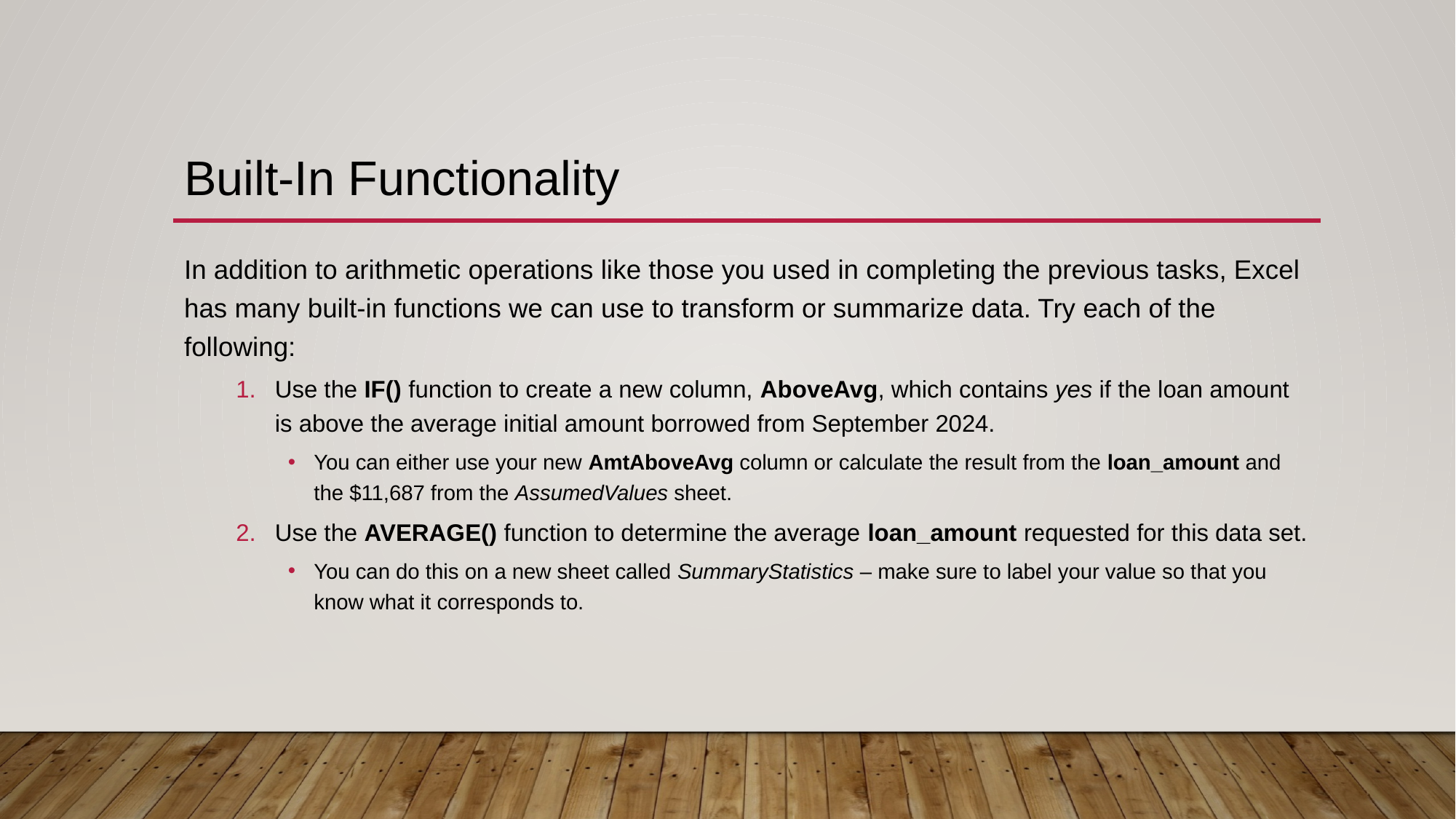

# Built-In Functionality
In addition to arithmetic operations like those you used in completing the previous tasks, Excel has many built-in functions we can use to transform or summarize data. Try each of the following:
Use the IF() function to create a new column, AboveAvg, which contains yes if the loan amount is above the average initial amount borrowed from September 2024.
You can either use your new AmtAboveAvg column or calculate the result from the loan_amount and the $11,687 from the AssumedValues sheet.
Use the AVERAGE() function to determine the average loan_amount requested for this data set.
You can do this on a new sheet called SummaryStatistics – make sure to label your value so that you know what it corresponds to.